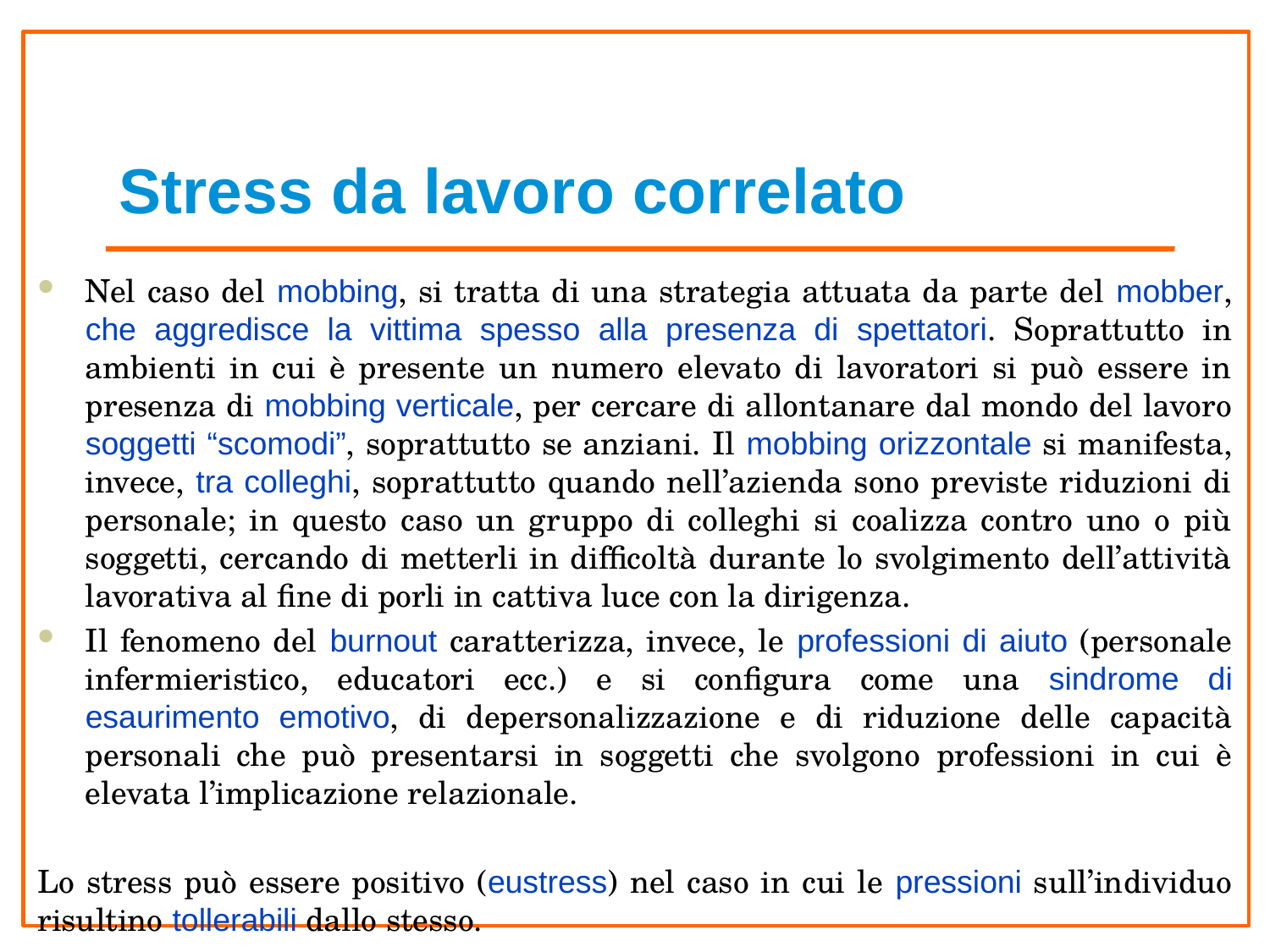

# Stress da lavoro correlato
Nel caso del mobbing, si tratta di una strategia attuata da parte del mobber, che aggredisce la vittima spesso alla presenza di spettatori. Soprattutto in ambienti in cui è presente un numero elevato di lavoratori si può essere in presenza di mobbing verticale, per cercare di allontanare dal mondo del lavoro soggetti “scomodi”, soprattutto se anziani. Il mobbing orizzontale si manifesta, invece, tra colleghi, soprattutto quando nell’azienda sono previste riduzioni di personale; in questo caso un gruppo di colleghi si coalizza contro uno o più soggetti, cercando di metterli in difficoltà durante lo svolgimento dell’attività lavorativa al fine di porli in cattiva luce con la dirigenza.
Il fenomeno del burnout caratterizza, invece, le professioni di aiuto (personale infermieristico, educatori ecc.) e si configura come una sindrome di esaurimento emotivo, di depersonalizzazione e di riduzione delle capacità personali che può presentarsi in soggetti che svolgono professioni in cui è elevata l’implicazione relazionale.

Lo stress può essere positivo (eustress) nel caso in cui le pressioni sull’individuo risultino tollerabili dallo stesso.